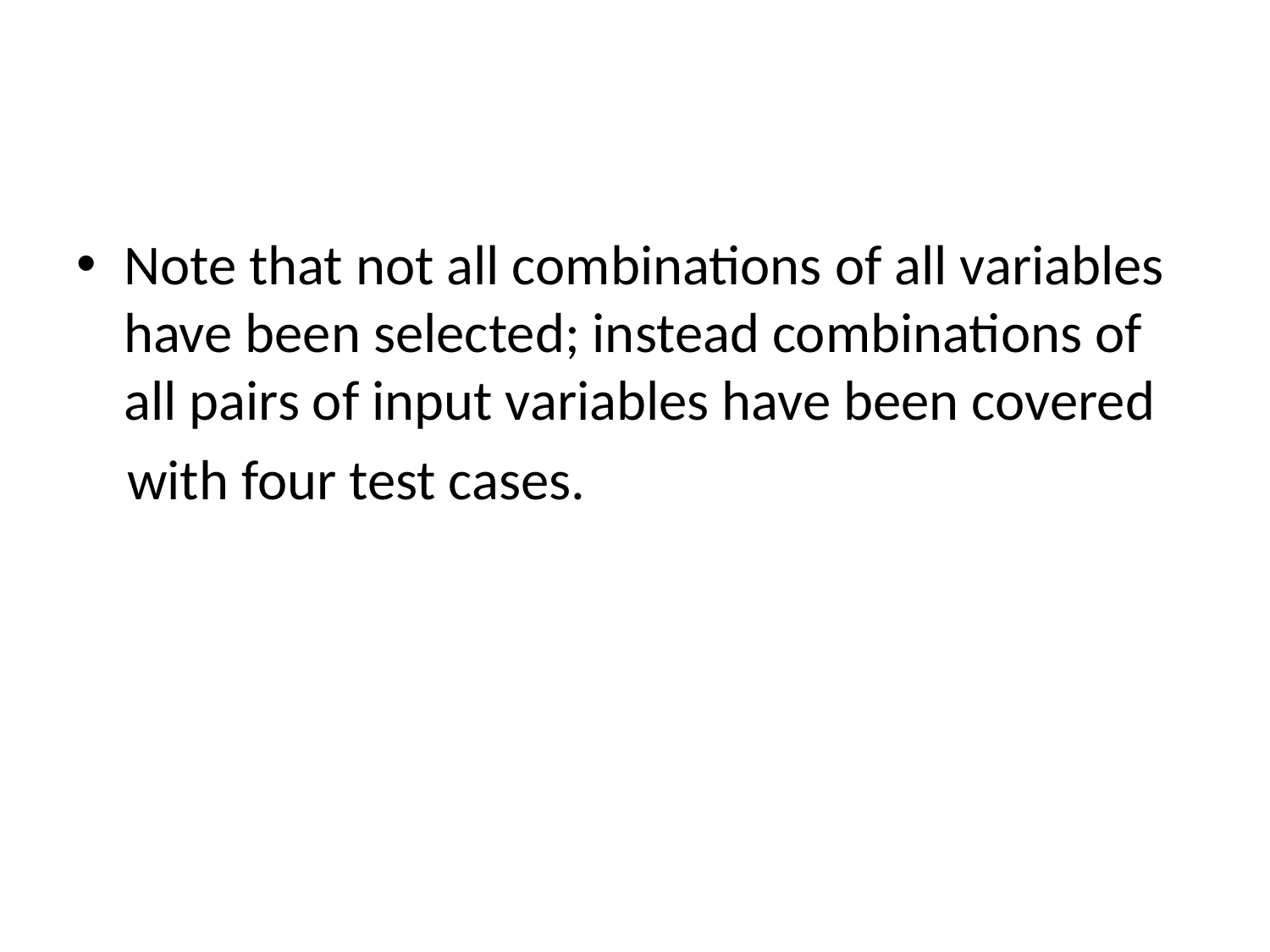

#
Note that not all combinations of all variables have been selected; instead combinations of all pairs of input variables have been covered
    with four test cases.